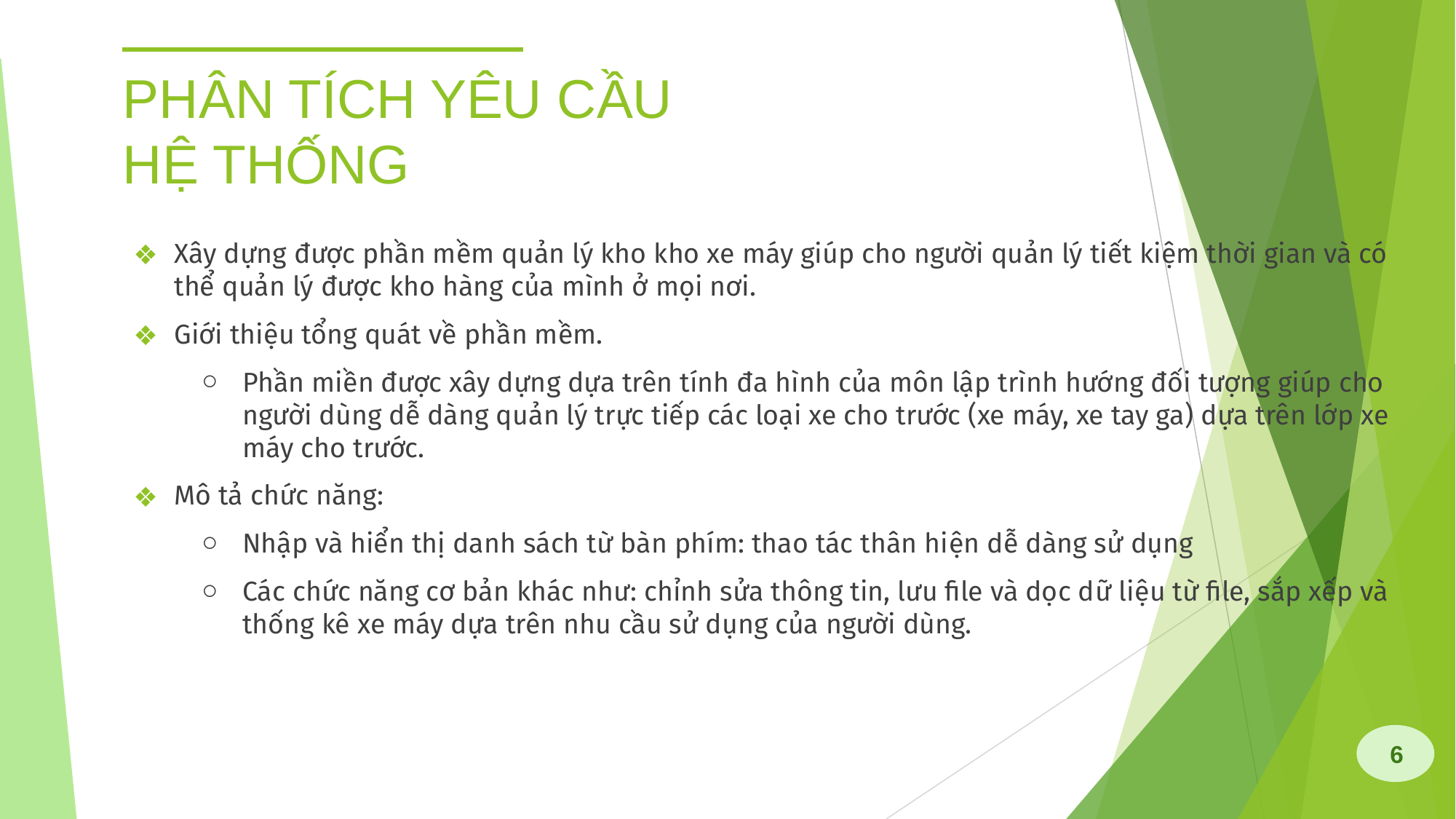

# PHÂN TÍCH YÊU CẦU HỆ THỐNG

Xây dựng được phần mềm quản lý kho kho xe máy giúp cho người quản lý tiết kiệm thời gian và có thể quản lý được kho hàng của mình ở mọi nơi.
Giới thiệu tổng quát về phần mềm.
Phần miền được xây dựng dựa trên tính đa hình của môn lập trình hướng đối tượng giúp cho người dùng dễ dàng quản lý trực tiếp các loại xe cho trước (xe máy, xe tay ga) dựa trên lớp xe máy cho trước.
Mô tả chức năng:
Nhập và hiển thị danh sách từ bàn phím: thao tác thân hiện dễ dàng sử dụng
Các chức năng cơ bản khác như: chỉnh sửa thông tin, lưu file và dọc dữ liệu từ file, sắp xếp và thống kê xe máy dựa trên nhu cầu sử dụng của người dùng.
6